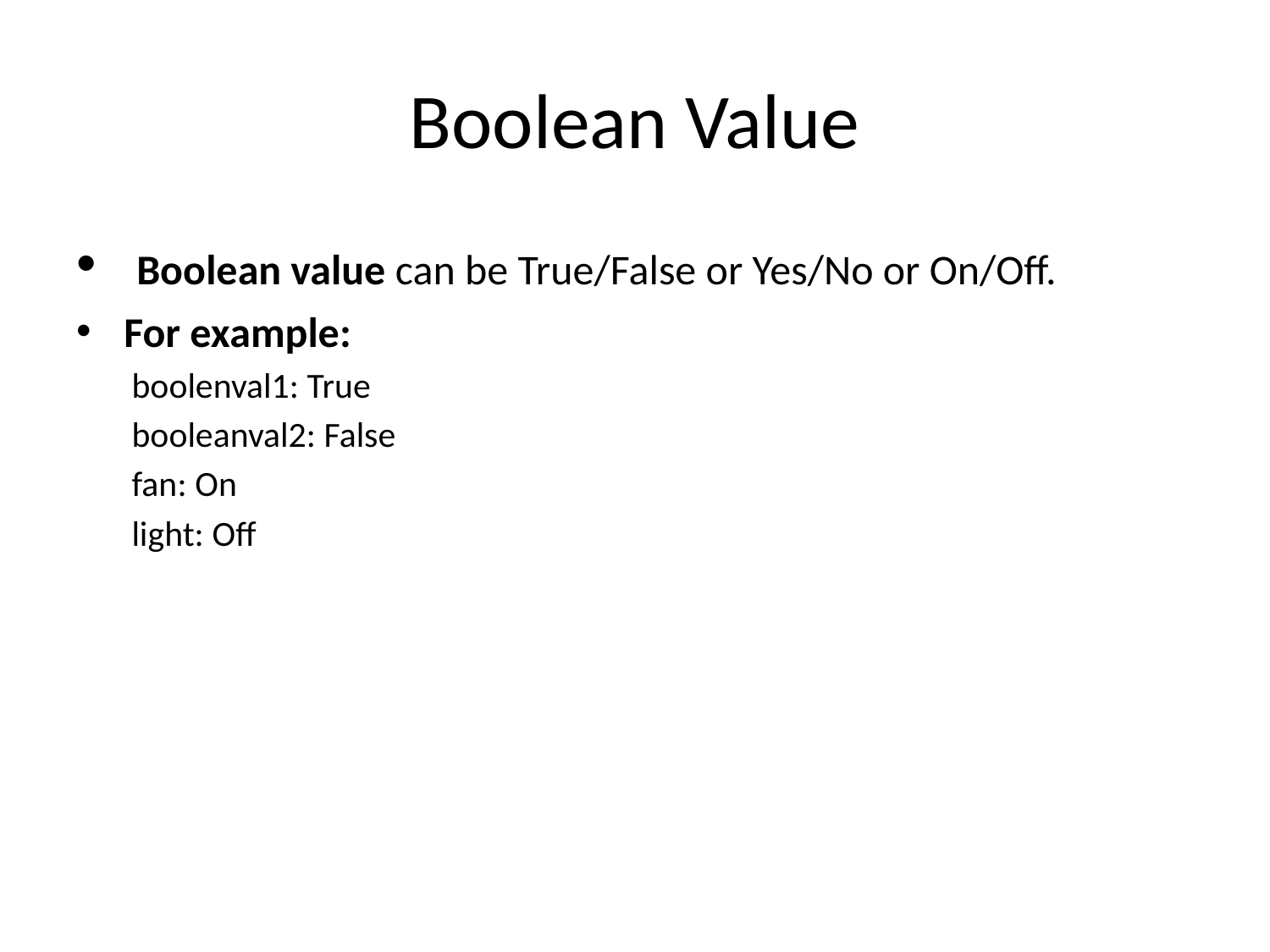

# Boolean Value
 Boolean value can be True/False or Yes/No or On/Off.
For example:
boolenval1: True
booleanval2: False
fan: On
light: Off